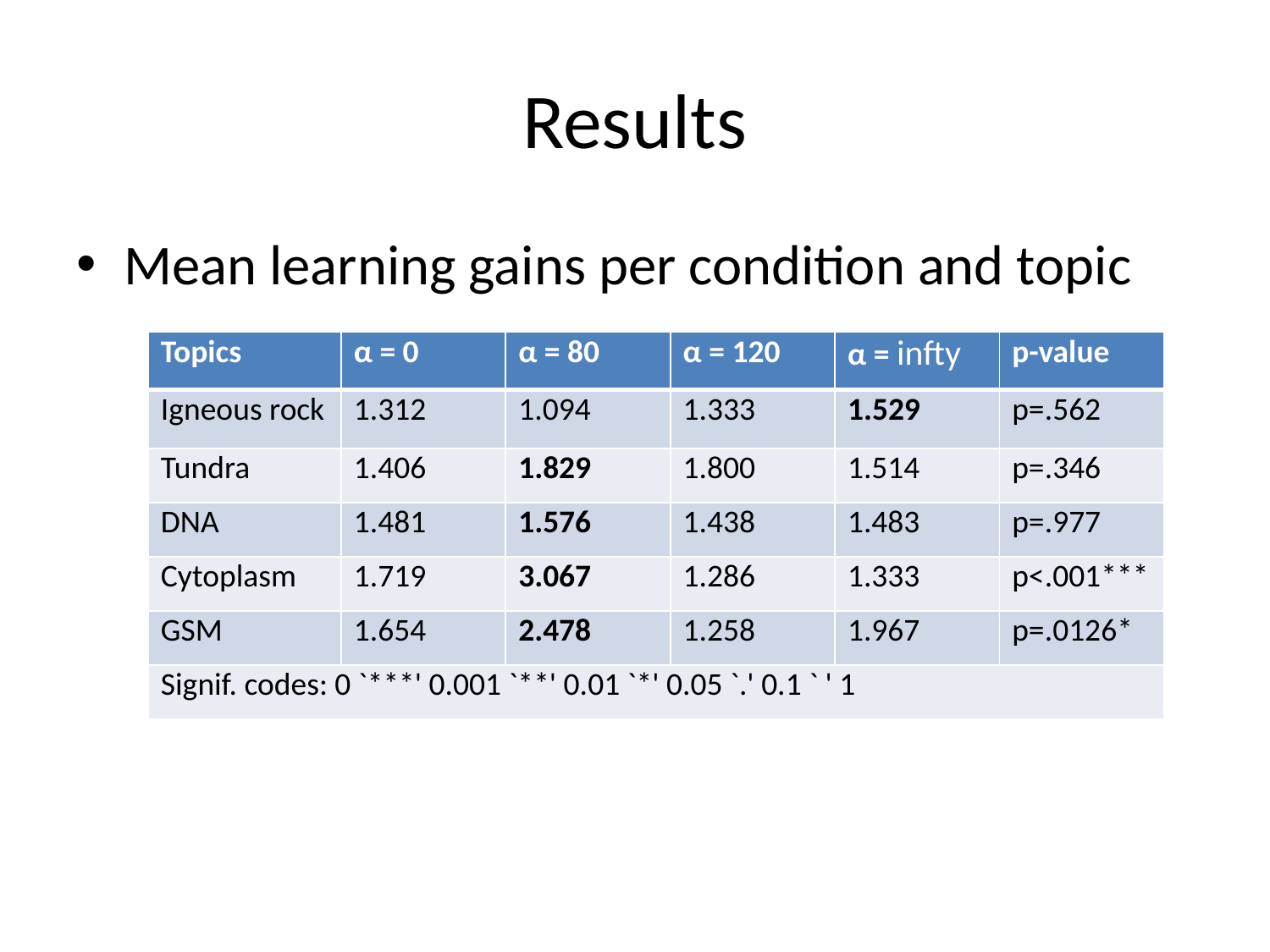

# Results
Mean learning gains per condition and topic
| Topics | α = 0 | α = 80 | α = 120 | α = infty | p-value |
| --- | --- | --- | --- | --- | --- |
| Igneous rock | 1.312 | 1.094 | 1.333 | 1.529 | p=.562 |
| Tundra | 1.406 | 1.829 | 1.800 | 1.514 | p=.346 |
| DNA | 1.481 | 1.576 | 1.438 | 1.483 | p=.977 |
| Cytoplasm | 1.719 | 3.067 | 1.286 | 1.333 | p<.001\*\*\* |
| GSM | 1.654 | 2.478 | 1.258 | 1.967 | p=.0126\* |
| Signif. codes: 0 `\*\*\*' 0.001 `\*\*' 0.01 `\*' 0.05 `.' 0.1 ` ' 1 |  |  |  |  |  |